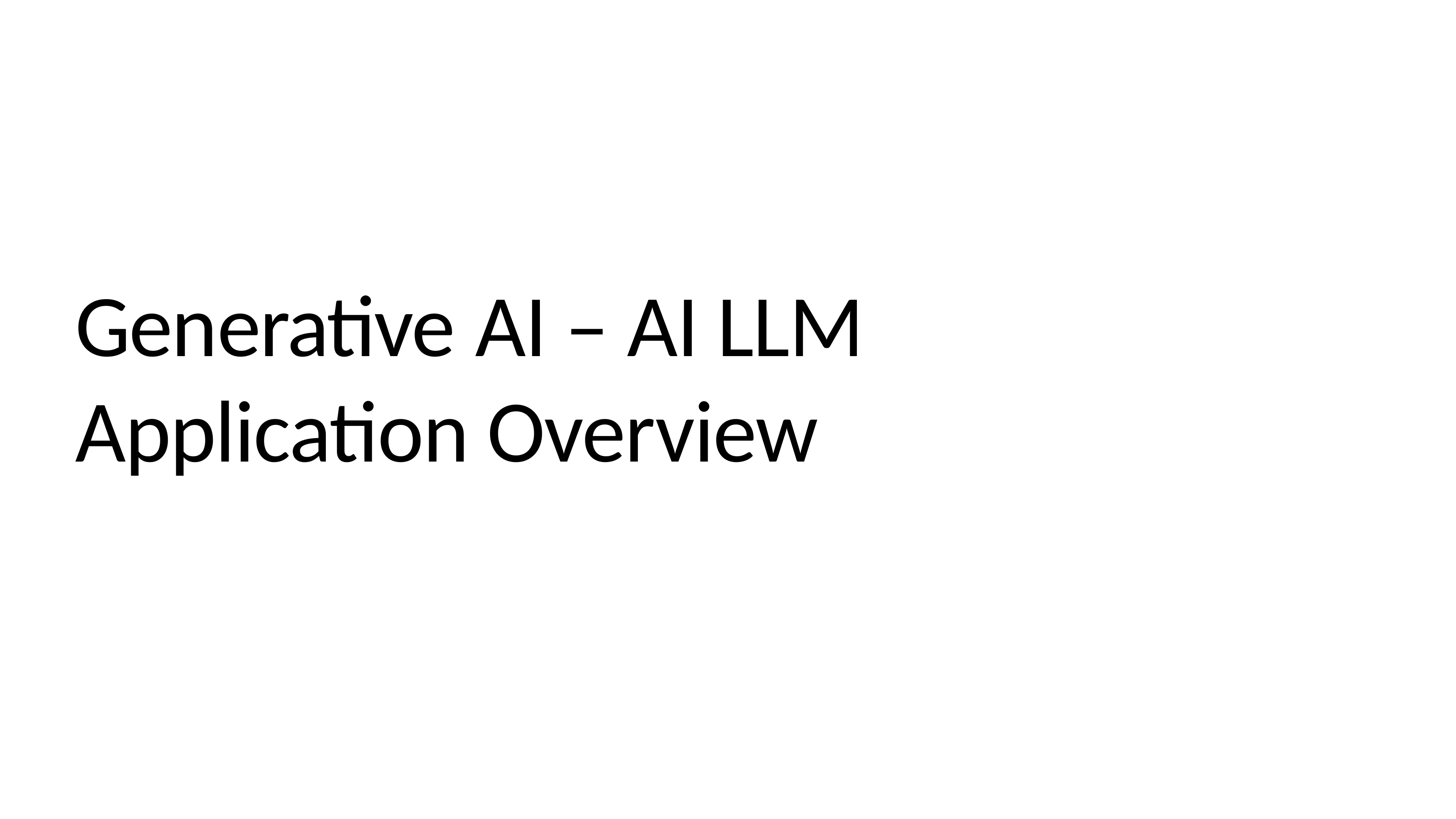

# Generative AI – AI LLM Application Overview